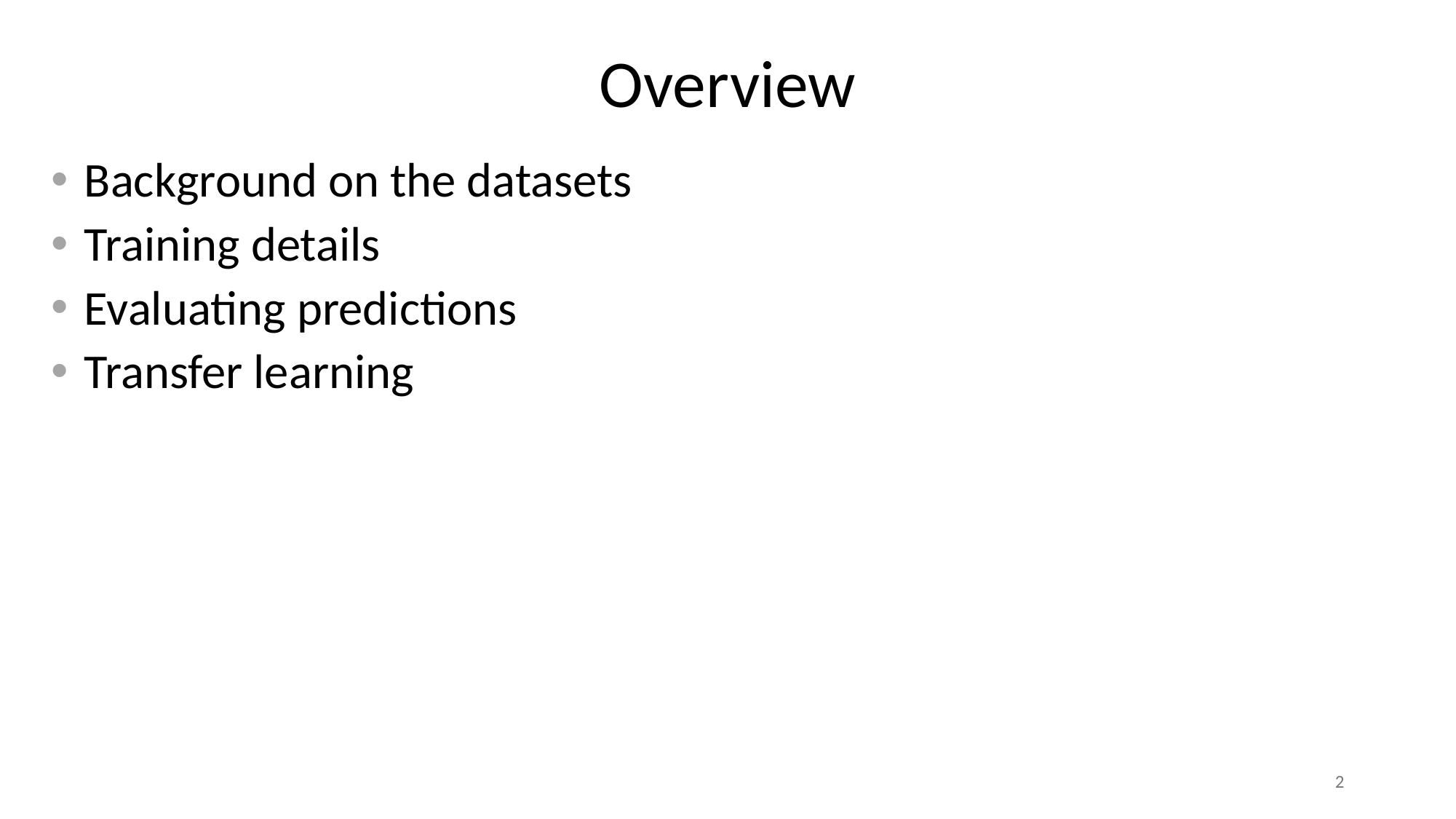

# Overview
Background on the datasets
Training details
Evaluating predictions
Transfer learning
2